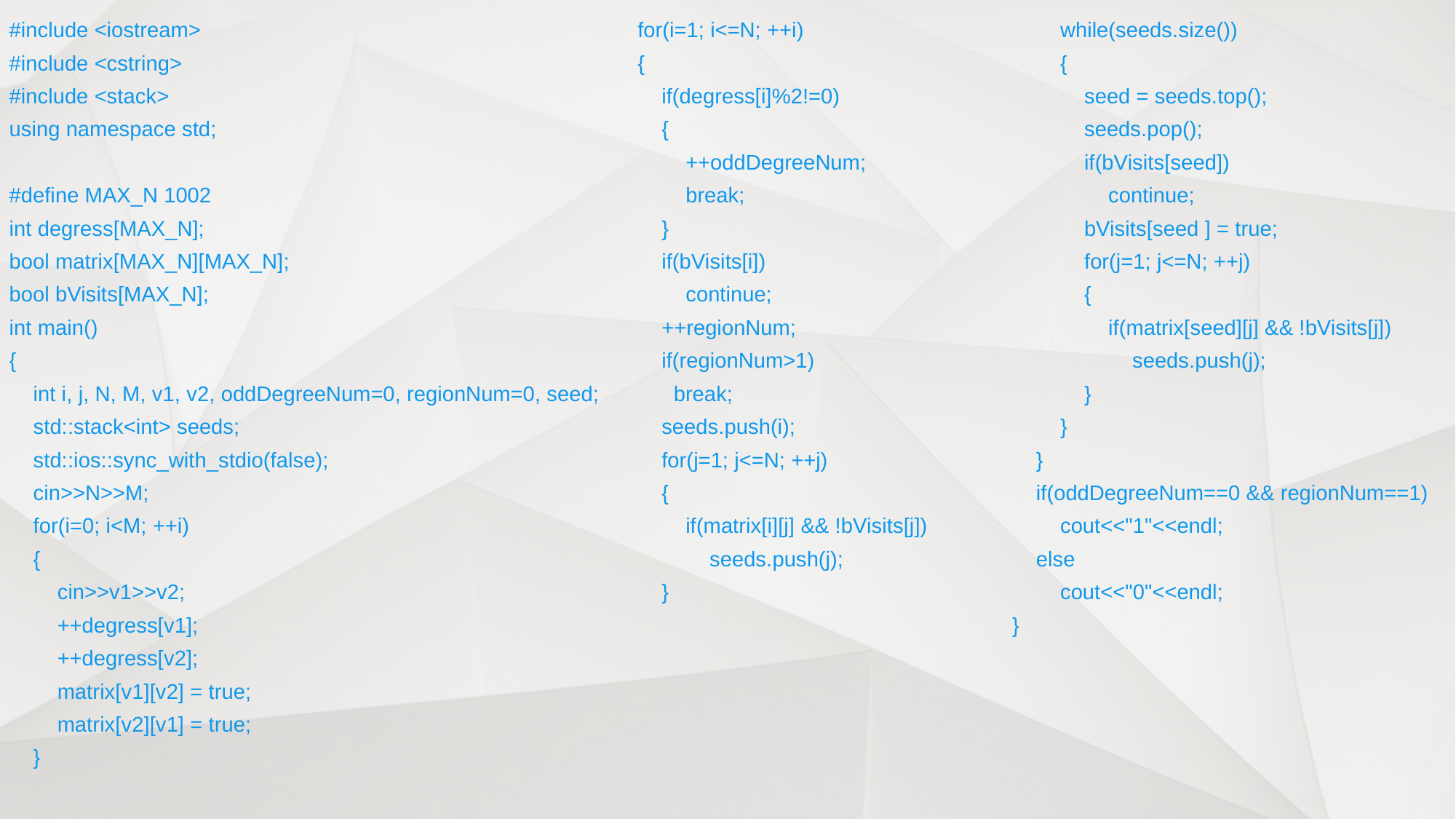

#include <iostream>
#include <cstring>
#include <stack>
using namespace std;

#define MAX_N 1002
int degress[MAX_N];
bool matrix[MAX_N][MAX_N];
bool bVisits[MAX_N];
int main()
{
    int i, j, N, M, v1, v2, oddDegreeNum=0, regionNum=0, seed;
    std::stack<int> seeds;
    std::ios::sync_with_stdio(false);
    cin>>N>>M;
    for(i=0; i<M; ++i)
    {
        cin>>v1>>v2;
        ++degress[v1];
        ++degress[v2];
        matrix[v1][v2] = true;
        matrix[v2][v1] = true;
    }
    for(i=1; i<=N; ++i)
    {
        if(degress[i]%2!=0)
        {
            ++oddDegreeNum;
            break;
        }
        if(bVisits[i])
            continue;
        ++regionNum;
        if(regionNum>1)
          break;
        seeds.push(i);
        for(j=1; j<=N; ++j)
        {
            if(matrix[i][j] && !bVisits[j])
                seeds.push(j);
        }
        while(seeds.size())
        {
            seed = seeds.top();
            seeds.pop();
            if(bVisits[seed])
                continue;
            bVisits[seed ] = true;
            for(j=1; j<=N; ++j)
            {
                if(matrix[seed][j] && !bVisits[j])
                    seeds.push(j);
            }
        }
    }
    if(oddDegreeNum==0 && regionNum==1)
        cout<<"1"<<endl;
    else
        cout<<"0"<<endl;
}